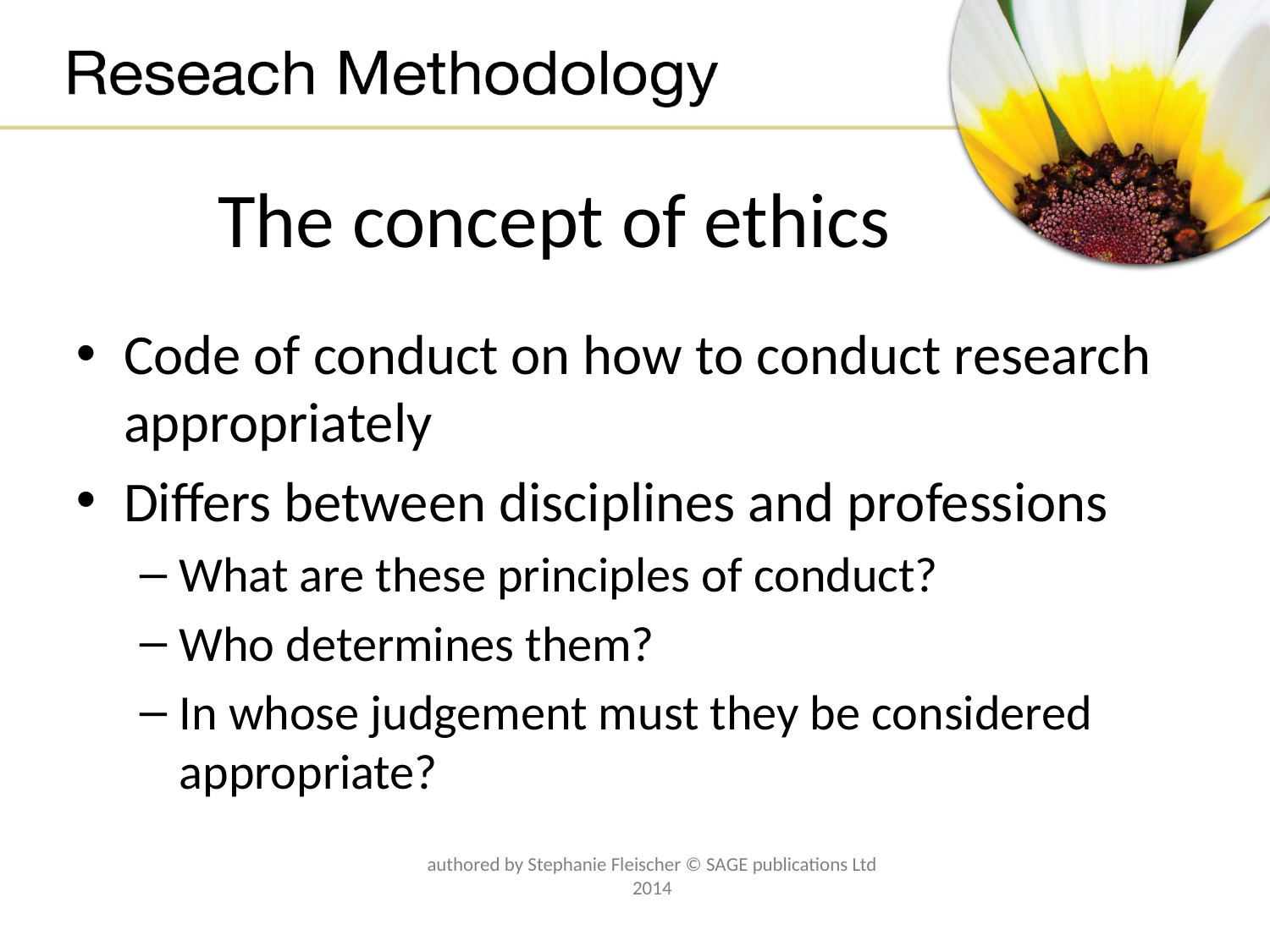

# The concept of ethics
Code of conduct on how to conduct research appropriately
Differs between disciplines and professions
What are these principles of conduct?
Who determines them?
In whose judgement must they be considered appropriate?
authored by Stephanie Fleischer © SAGE publications Ltd 2014